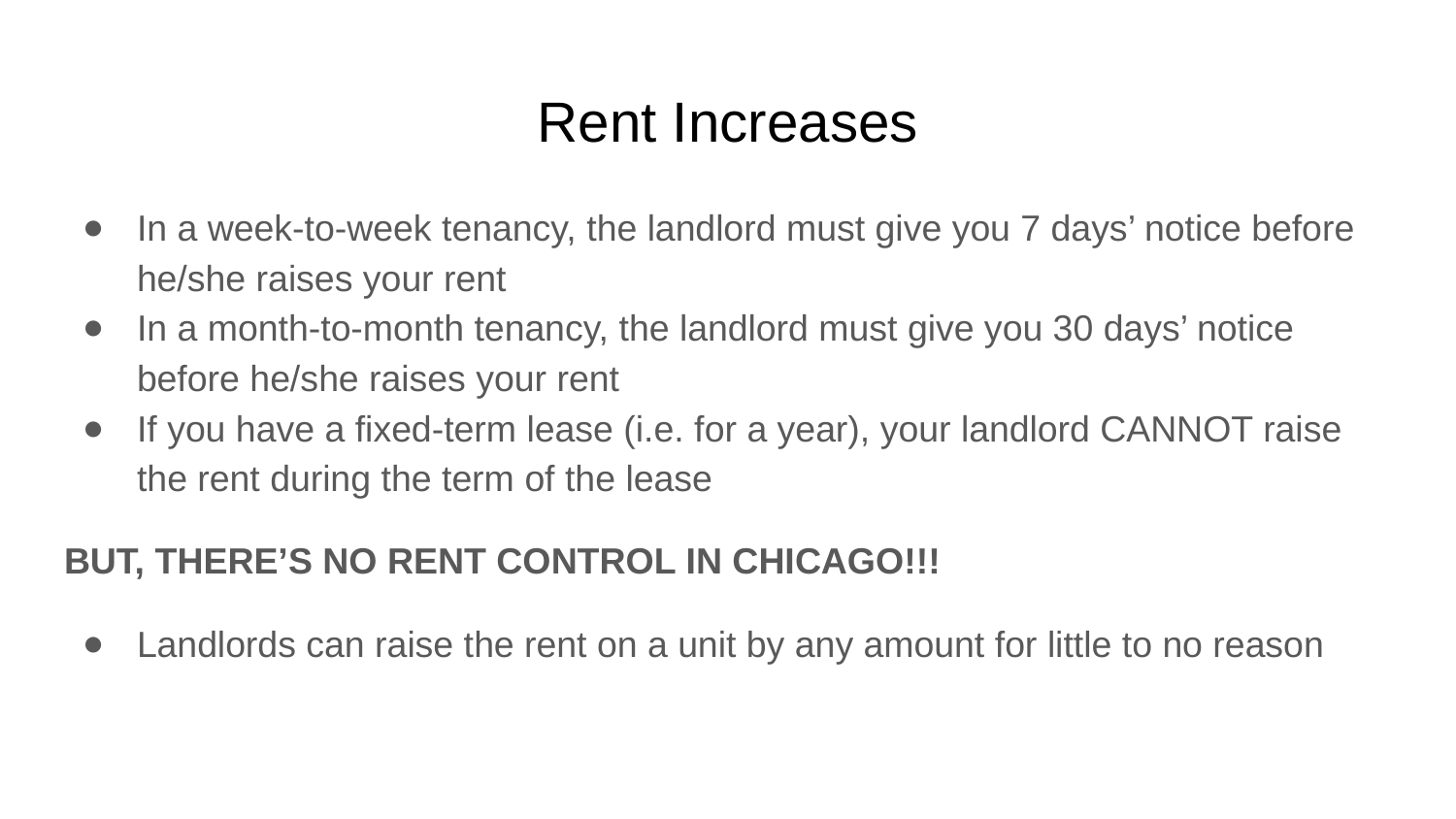

# Rent Increases
In a week-to-week tenancy, the landlord must give you 7 days’ notice before he/she raises your rent
In a month-to-month tenancy, the landlord must give you 30 days’ notice before he/she raises your rent
If you have a fixed-term lease (i.e. for a year), your landlord CANNOT raise the rent during the term of the lease
BUT, THERE’S NO RENT CONTROL IN CHICAGO!!!
Landlords can raise the rent on a unit by any amount for little to no reason

https://attywilliamconnor.com/2016/05/31/landlord-and-tenant-rights-in-illinois/